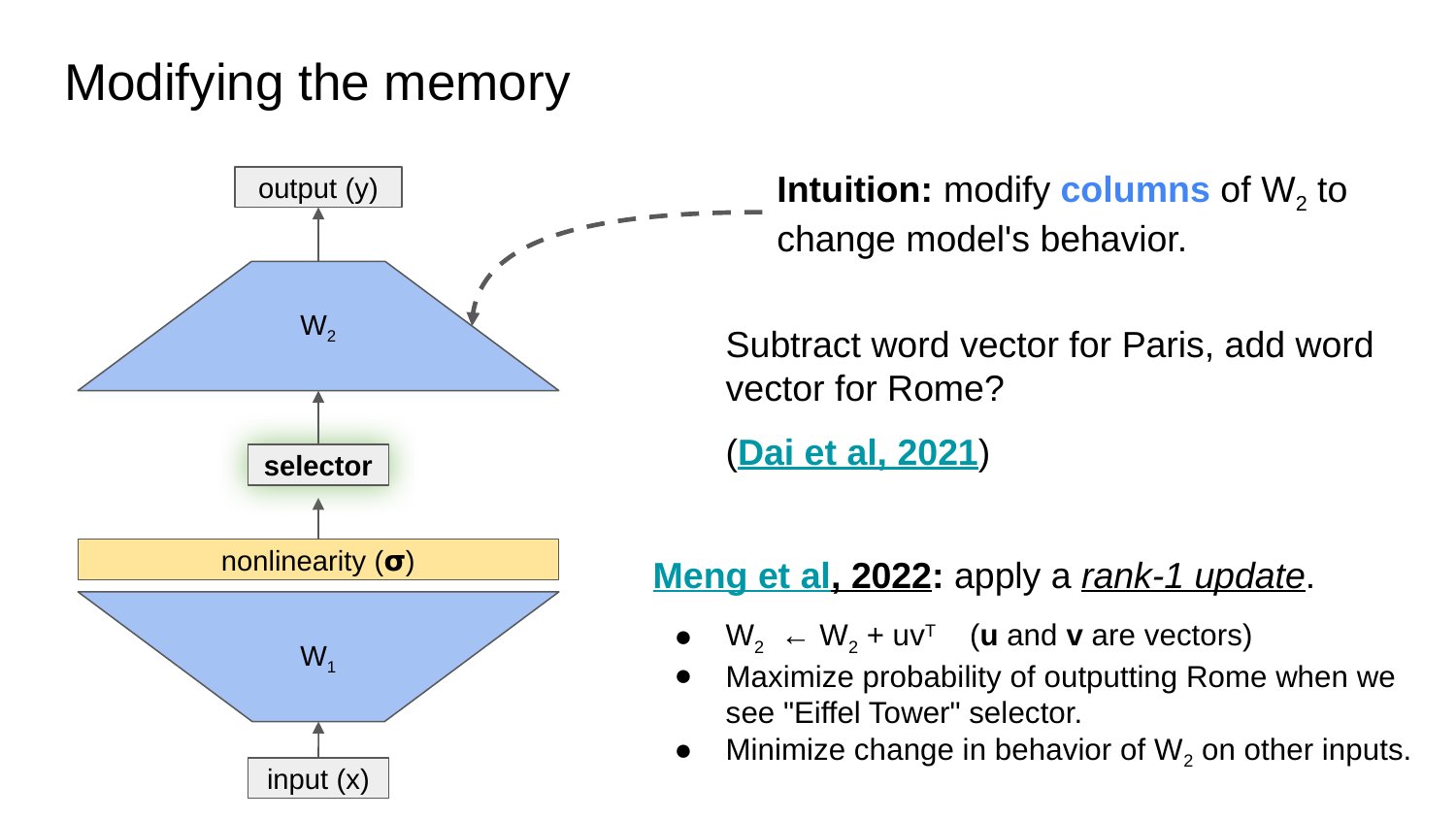

# Modifying the memory
Intuition: modify columns of W2 to change model's behavior.
output (y)

W2
Subtract word vector for Paris, add word vector for Rome?
(Dai et al, 2021)
selector
Meng et al, 2022: apply a rank-1 update.
W2  ← W2 + uvT    (u and v are vectors)
Maximize probability of outputting Rome when we see "Eiffel Tower" selector.
Minimize change in behavior of W2 on other inputs.
nonlinearity (𝞂)

W1
input (x)